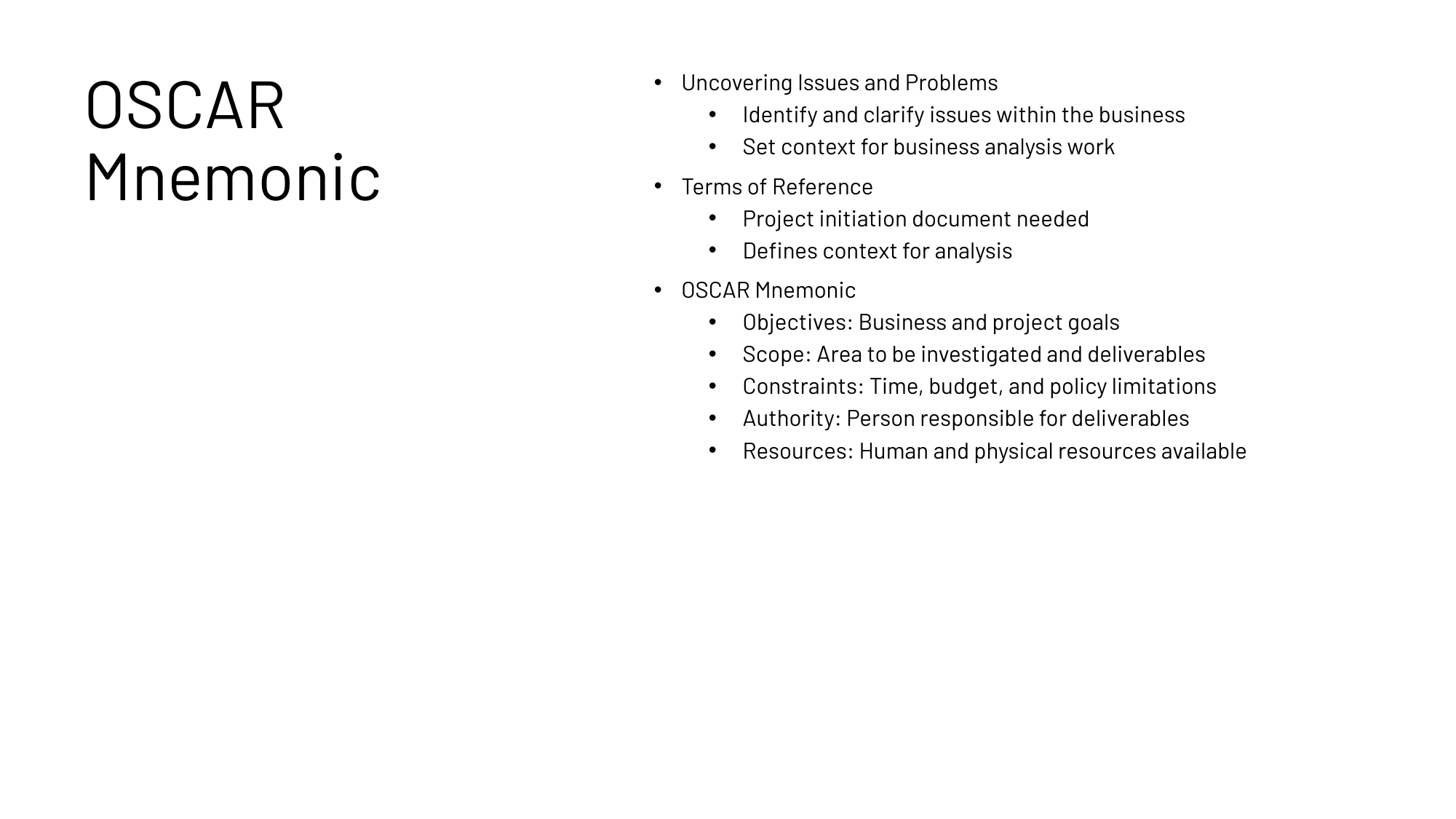

# OSCAR Mnemonic
Uncovering Issues and Problems
Identify and clarify issues within the business
Set context for business analysis work
Terms of Reference
Project initiation document needed
Defines context for analysis
OSCAR Mnemonic
Objectives: Business and project goals
Scope: Area to be investigated and deliverables
Constraints: Time, budget, and policy limitations
Authority: Person responsible for deliverables
Resources: Human and physical resources available